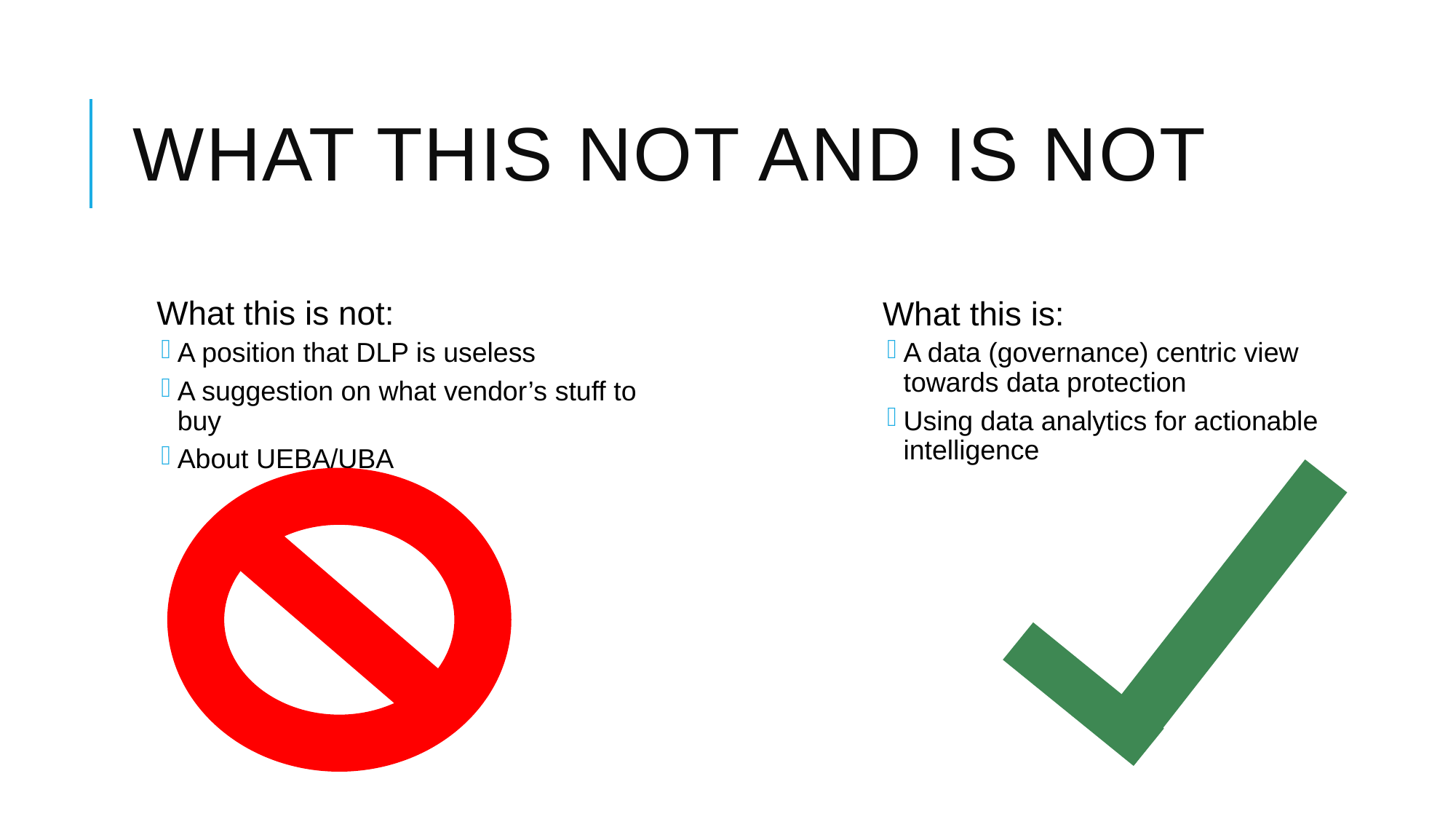

# What this not and Is Not
What this is not:
A position that DLP is useless
A suggestion on what vendor’s stuff to buy
About UEBA/UBA

What this is:
A data (governance) centric view towards data protection
Using data analytics for actionable intelligence